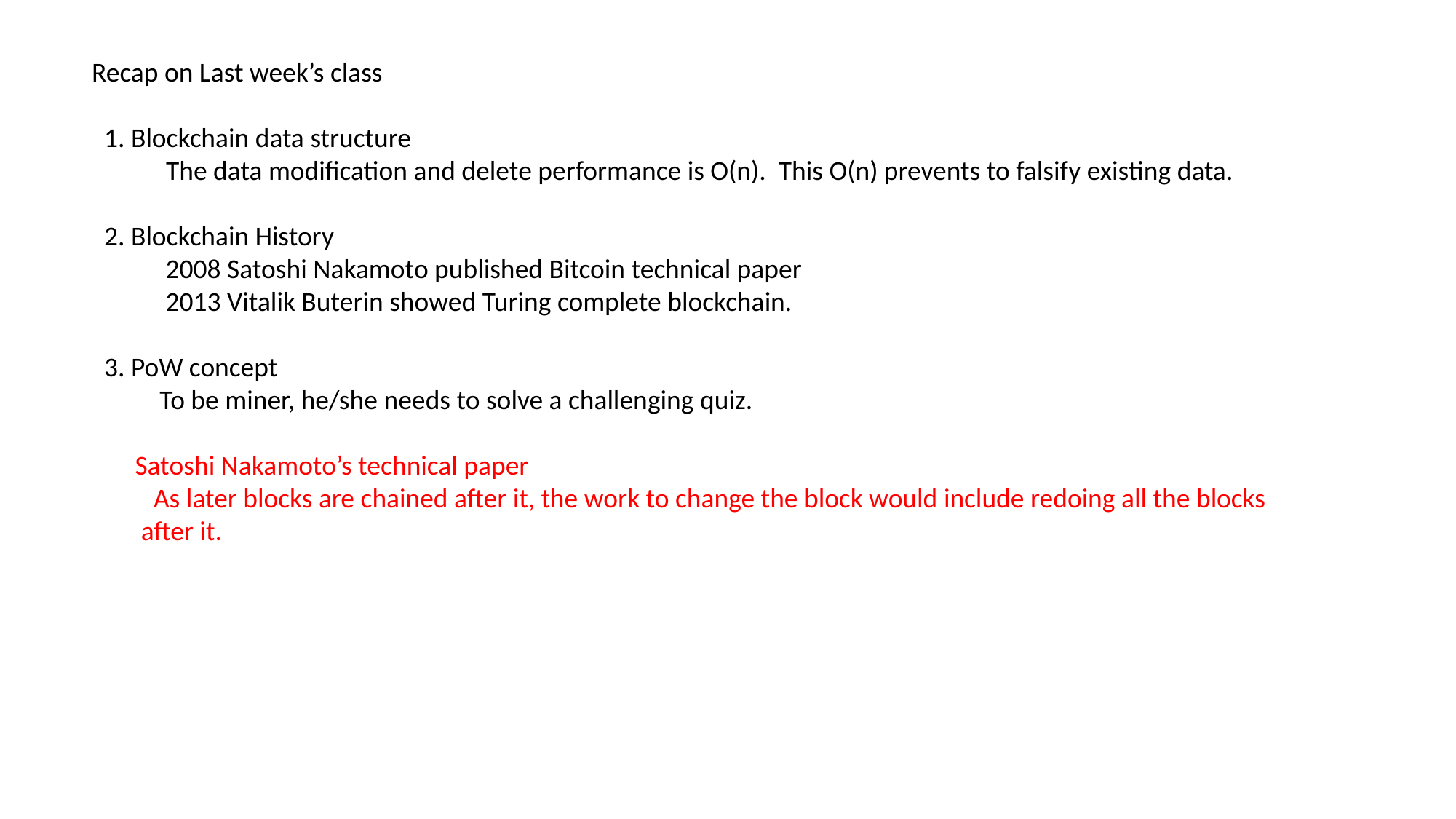

Recap on Last week’s class

  1. Blockchain data structure
            The data modification and delete performance is O(n).  This O(n) prevents to falsify existing data.

  2. Blockchain History
            2008 Satoshi Nakamoto published Bitcoin technical paper
            2013 Vitalik Buterin showed Turing complete blockchain.

  3. PoW concept
           To be miner, he/she needs to solve a challenging quiz.

       Satoshi Nakamoto’s technical paper
          As later blocks are chained after it, the work to change the block would include redoing all the blocks
        after it.